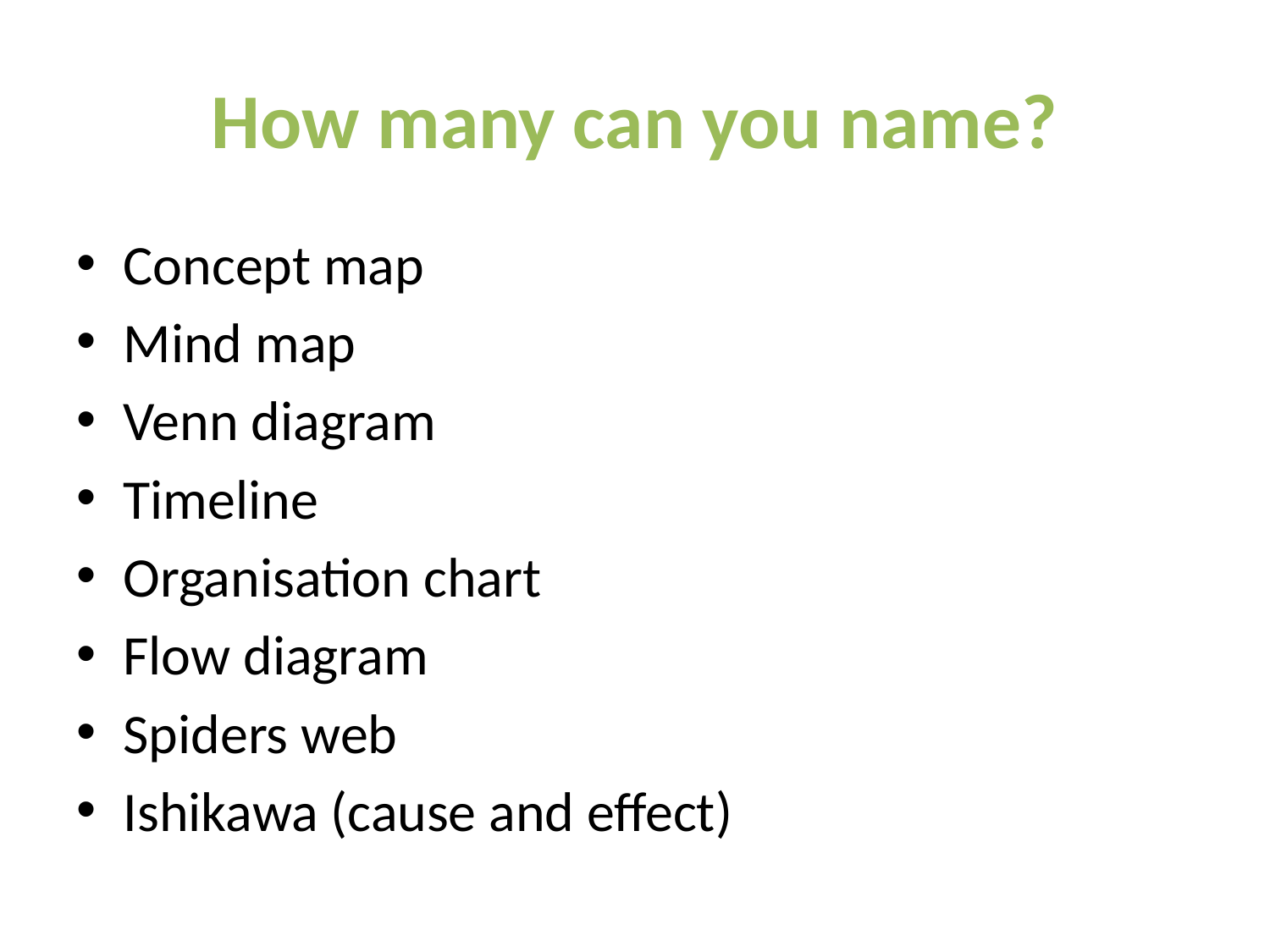

# How many can you name?
Concept map
Mind map
Venn diagram
Timeline
Organisation chart
Flow diagram
Spiders web
Ishikawa (cause and effect)